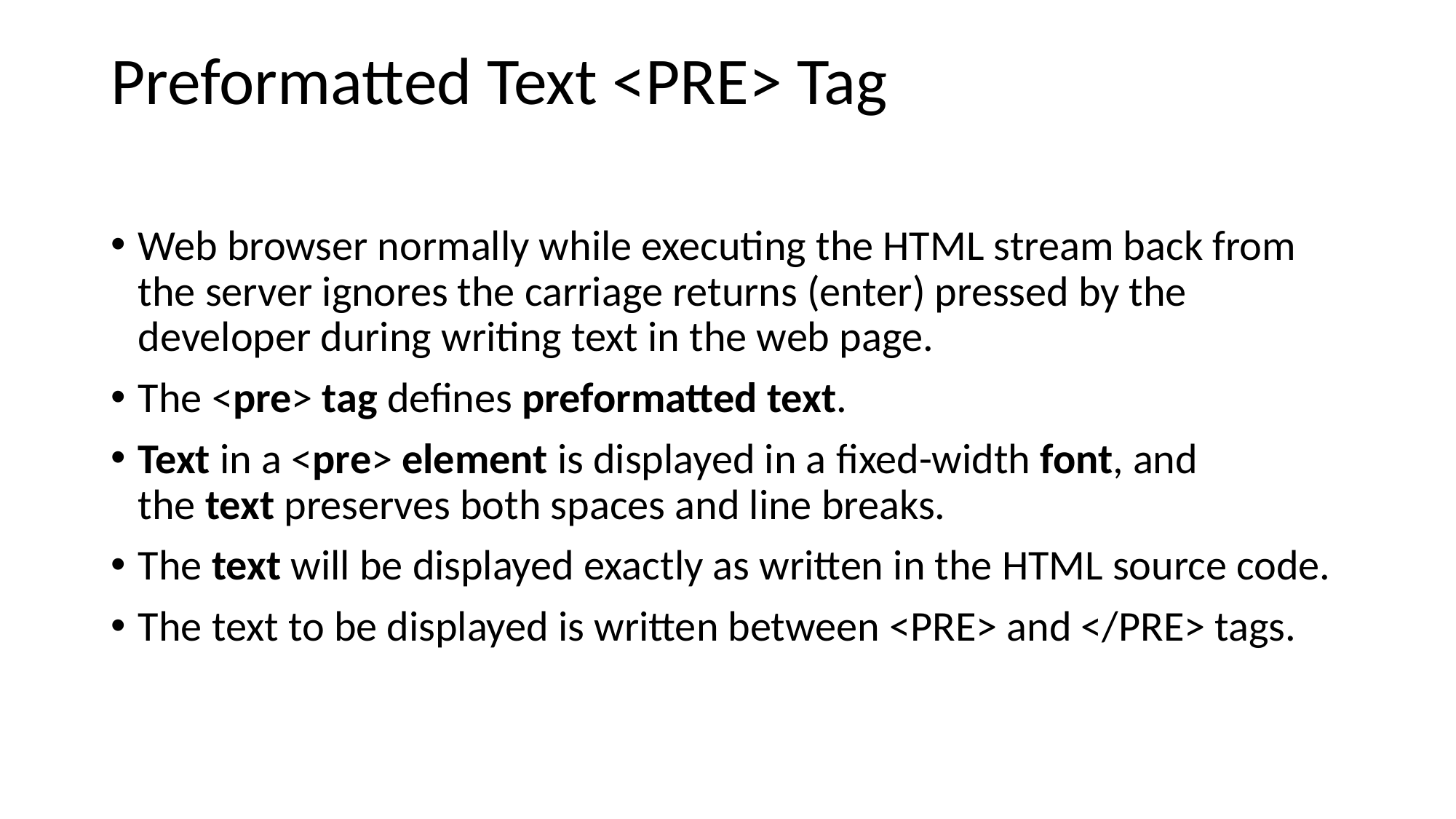

# Preformatted Text <PRE> Tag
Web browser normally while executing the HTML stream back from the server ignores the carriage returns (enter) pressed by the developer during writing text in the web page.
The <pre> tag defines preformatted text.
Text in a <pre> element is displayed in a fixed-width font, and the text preserves both spaces and line breaks.
The text will be displayed exactly as written in the HTML source code.
The text to be displayed is written between <PRE> and </PRE> tags.